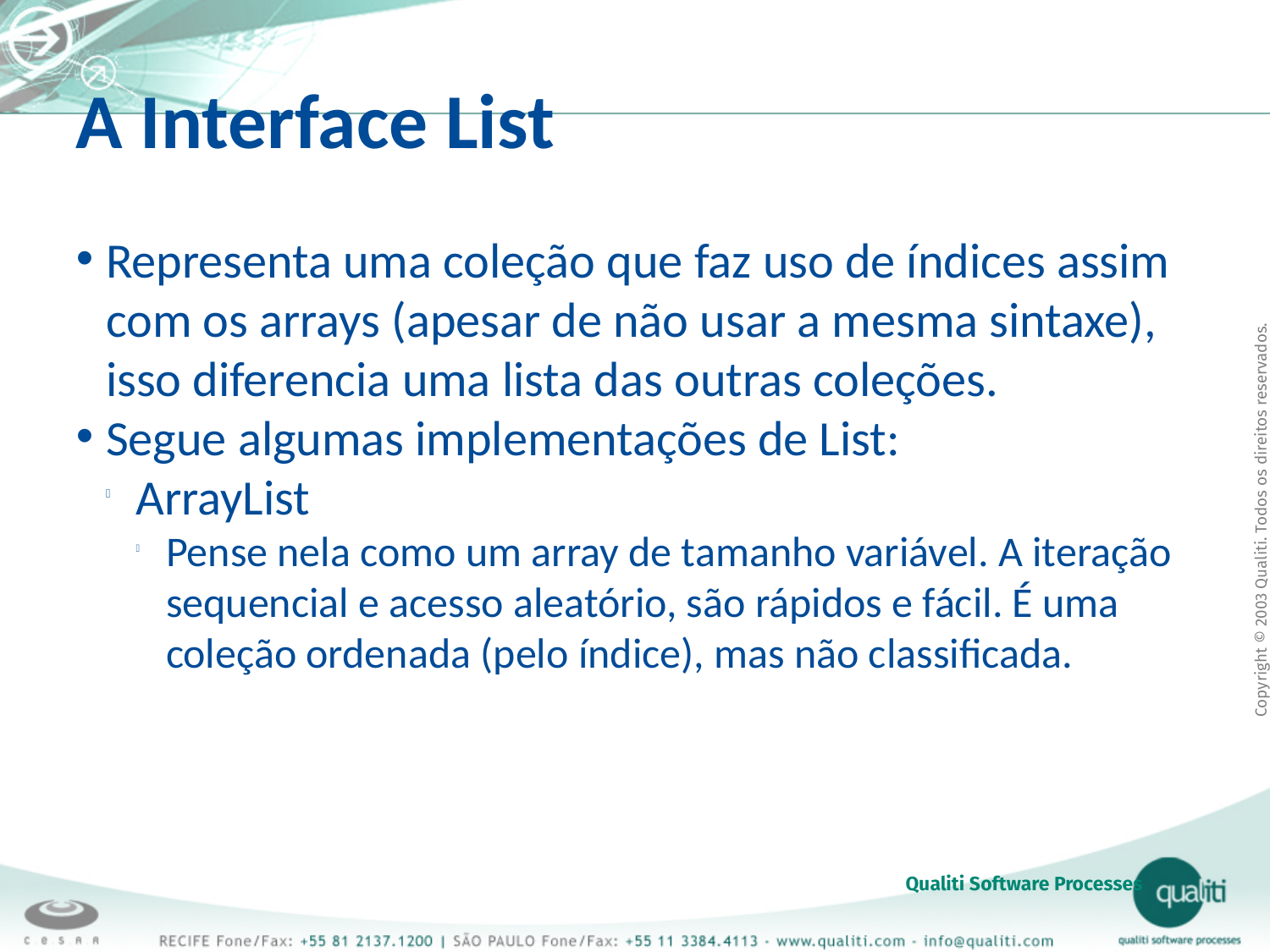

A Interface List
Representa uma coleção que faz uso de índices assim com os arrays (apesar de não usar a mesma sintaxe), isso diferencia uma lista das outras coleções.
Segue algumas implementações de List:
ArrayList
Pense nela como um array de tamanho variável. A iteração  sequencial e acesso aleatório, são rápidos e fácil. É uma coleção ordenada (pelo índice), mas não classificada.